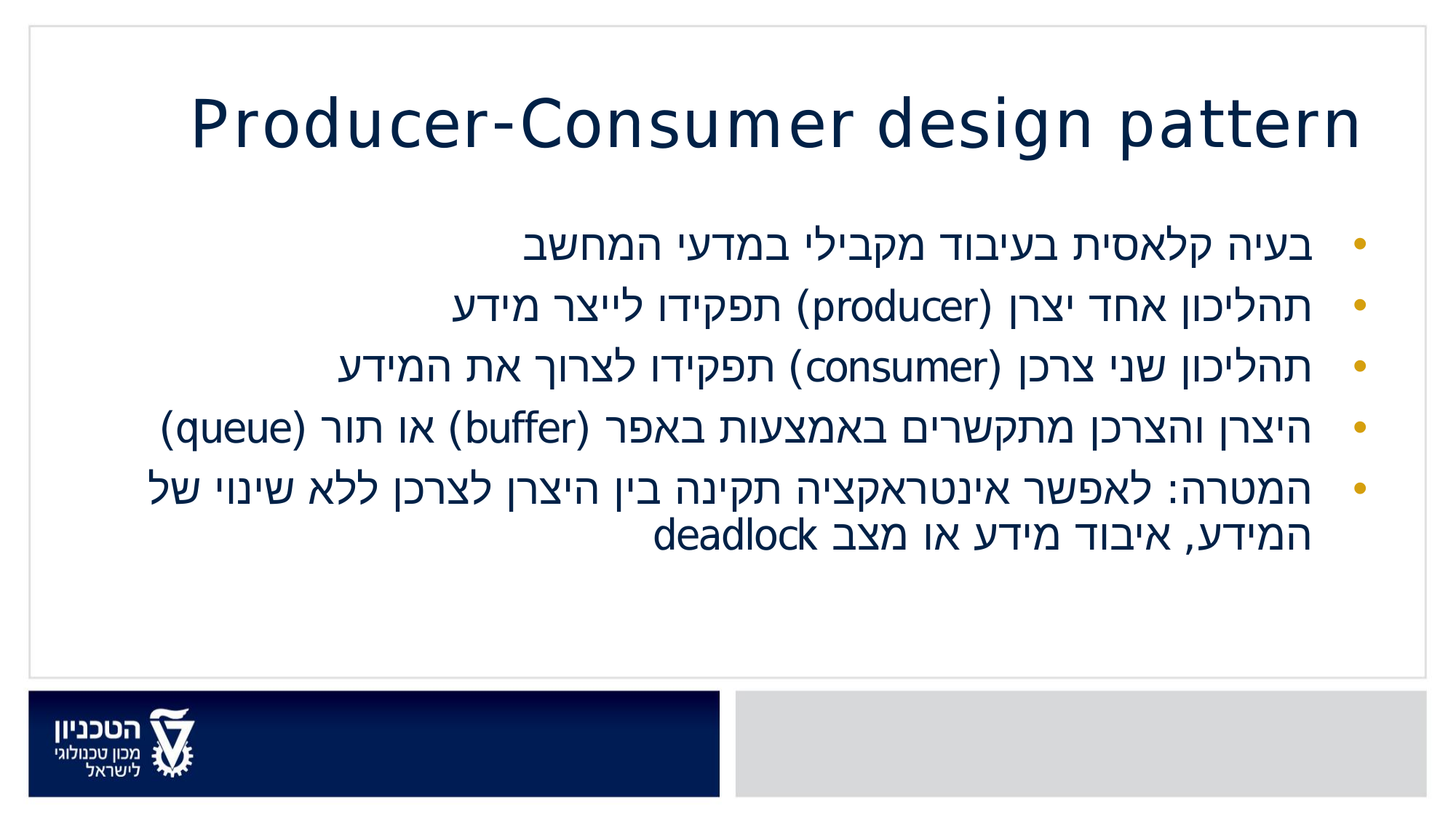

Producer-Consumer design pattern
בעיה קלאסית בעיבוד מקבילי במדעי המחשב
תהליכון אחד יצרן (producer) תפקידו לייצר מידע
תהליכון שני צרכן (consumer) תפקידו לצרוך את המידע
היצרן והצרכן מתקשרים באמצעות באפר (buffer) או תור (queue)
המטרה: לאפשר אינטראקציה תקינה בין היצרן לצרכן ללא שינוי של המידע, איבוד מידע או מצב deadlock